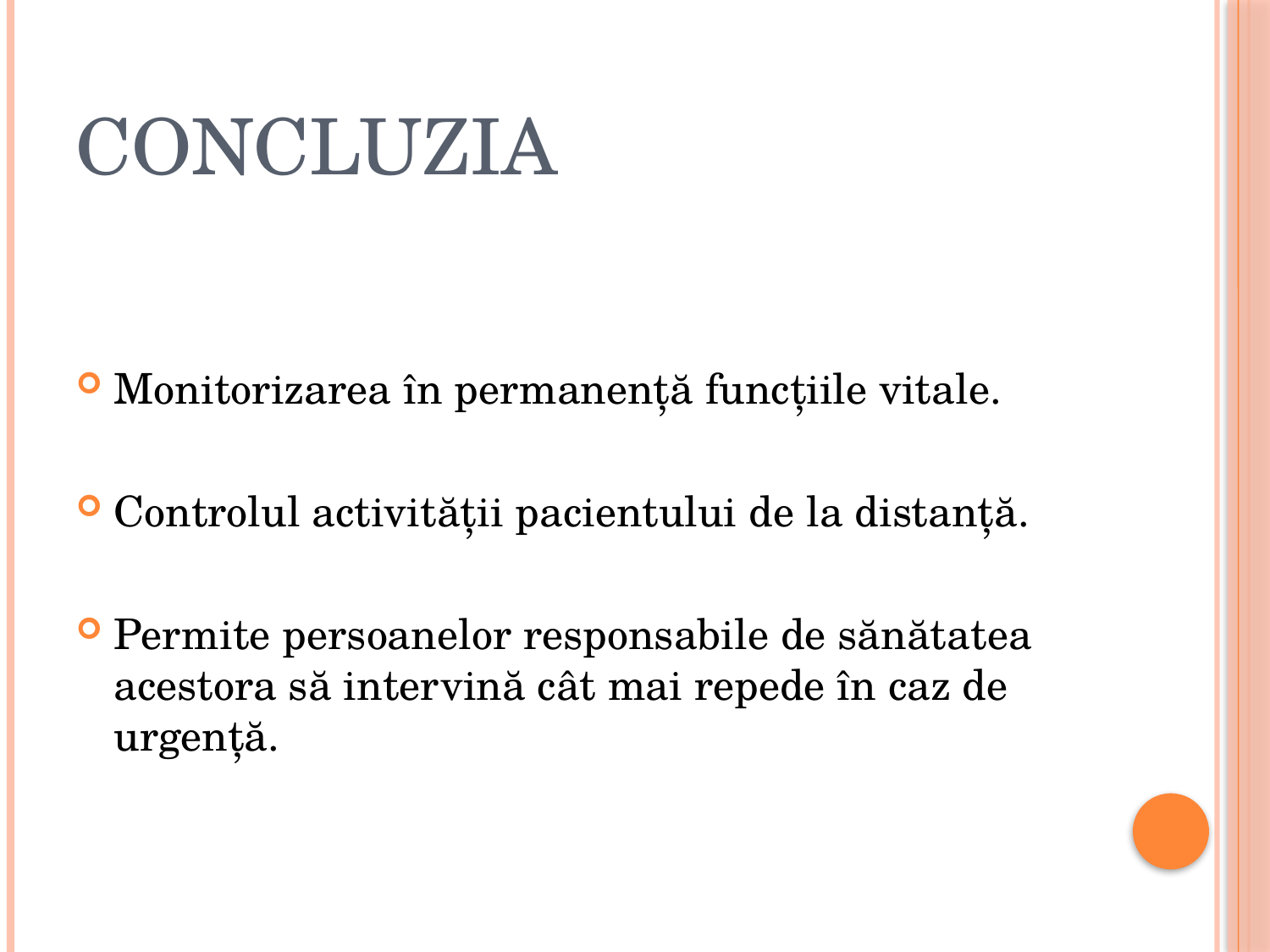

# Concluzia
Monitorizarea în permanenţă funcţiile vitale.

Controlul activităţii pacientului de la distanţă.

Permite persoanelor responsabile de sănătatea acestora să intervină cât mai repede în caz de urgenţă.